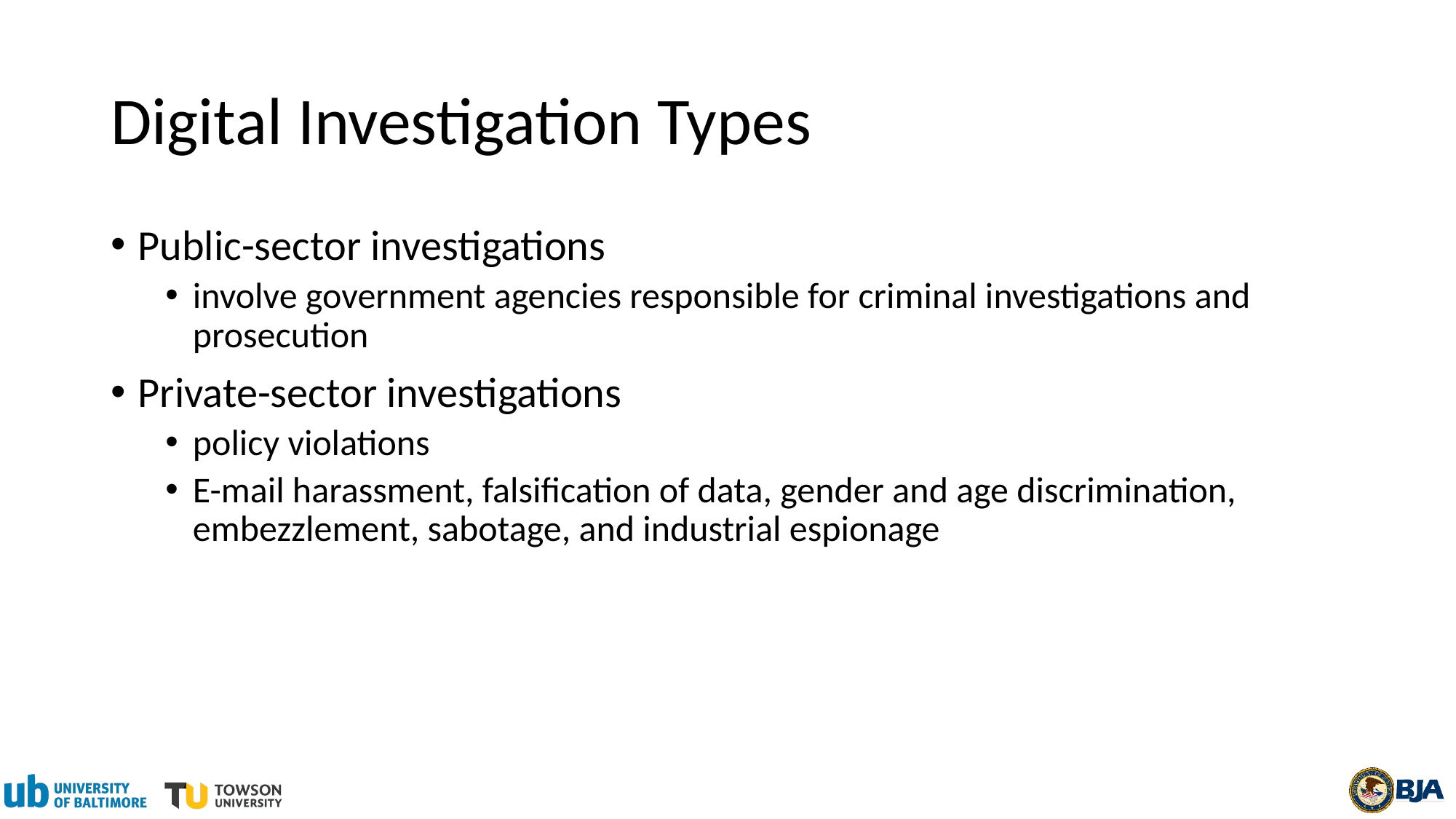

# Digital Investigation Types
Public-sector investigations
involve government agencies responsible for criminal investigations and prosecution
Private-sector investigations
policy violations
E-mail harassment, falsification of data, gender and age discrimination, embezzlement, sabotage, and industrial espionage